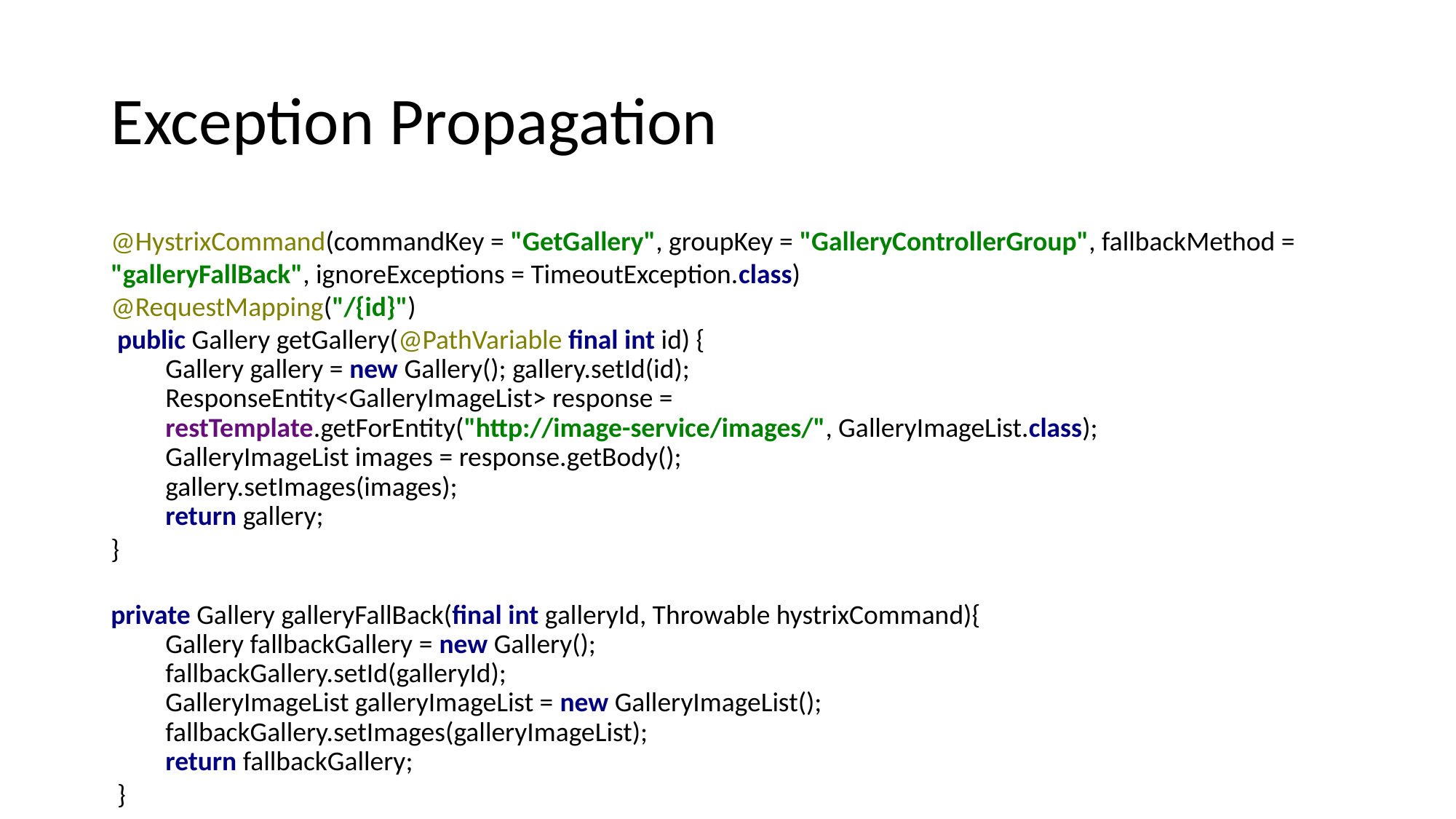

# Exception Propagation
@HystrixCommand(commandKey = "GetGallery", groupKey = "GalleryControllerGroup", fallbackMethod = "galleryFallBack", ignoreExceptions = TimeoutException.class)
@RequestMapping("/{id}")
 public Gallery getGallery(@PathVariable final int id) {
Gallery gallery = new Gallery(); gallery.setId(id);
ResponseEntity<GalleryImageList> response = restTemplate.getForEntity("http://image-service/images/", GalleryImageList.class);
GalleryImageList images = response.getBody();
gallery.setImages(images);
return gallery;
}

private Gallery galleryFallBack(final int galleryId, Throwable hystrixCommand){
Gallery fallbackGallery = new Gallery();
fallbackGallery.setId(galleryId);
GalleryImageList galleryImageList = new GalleryImageList();
fallbackGallery.setImages(galleryImageList);
return fallbackGallery;
 }